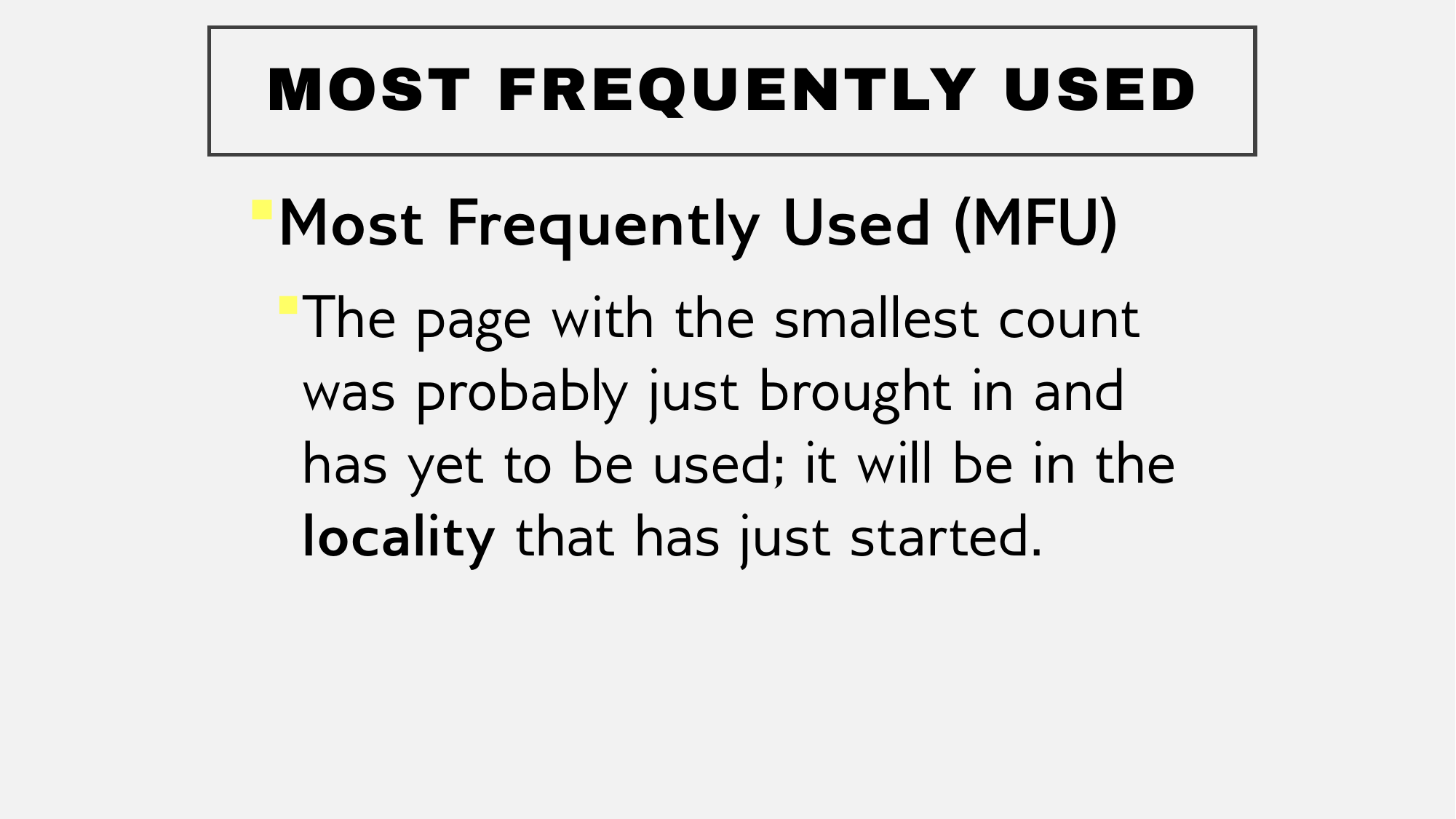

# Most Frequently Used
Most Frequently Used (MFU)
The page with the smallest count was probably just brought in and has yet to be used; it will be in the locality that has just started.